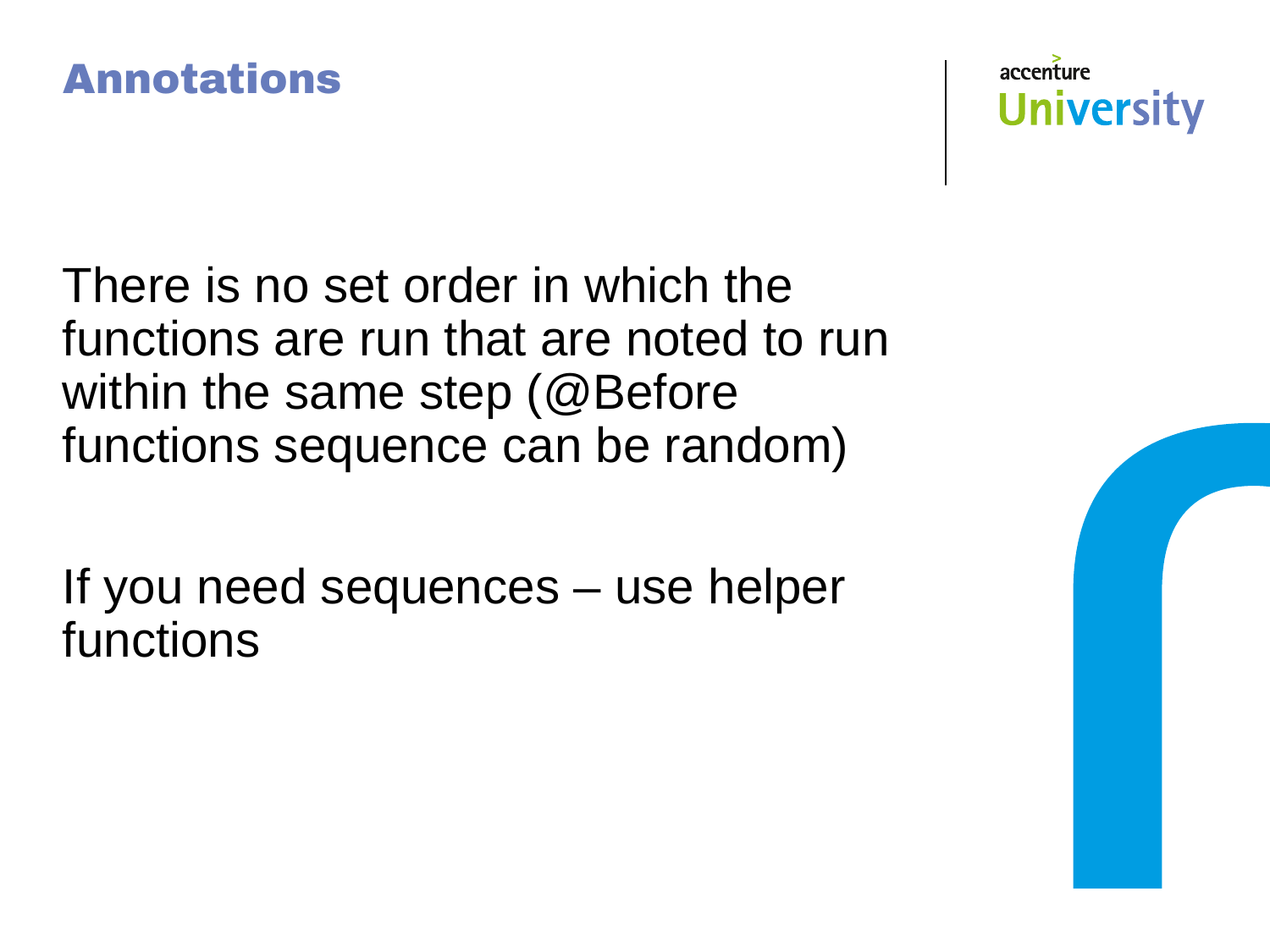

# Annotations
There is no set order in which the functions are run that are noted to run within the same step (@Before functions sequence can be random)

If you need sequences – use helper functions